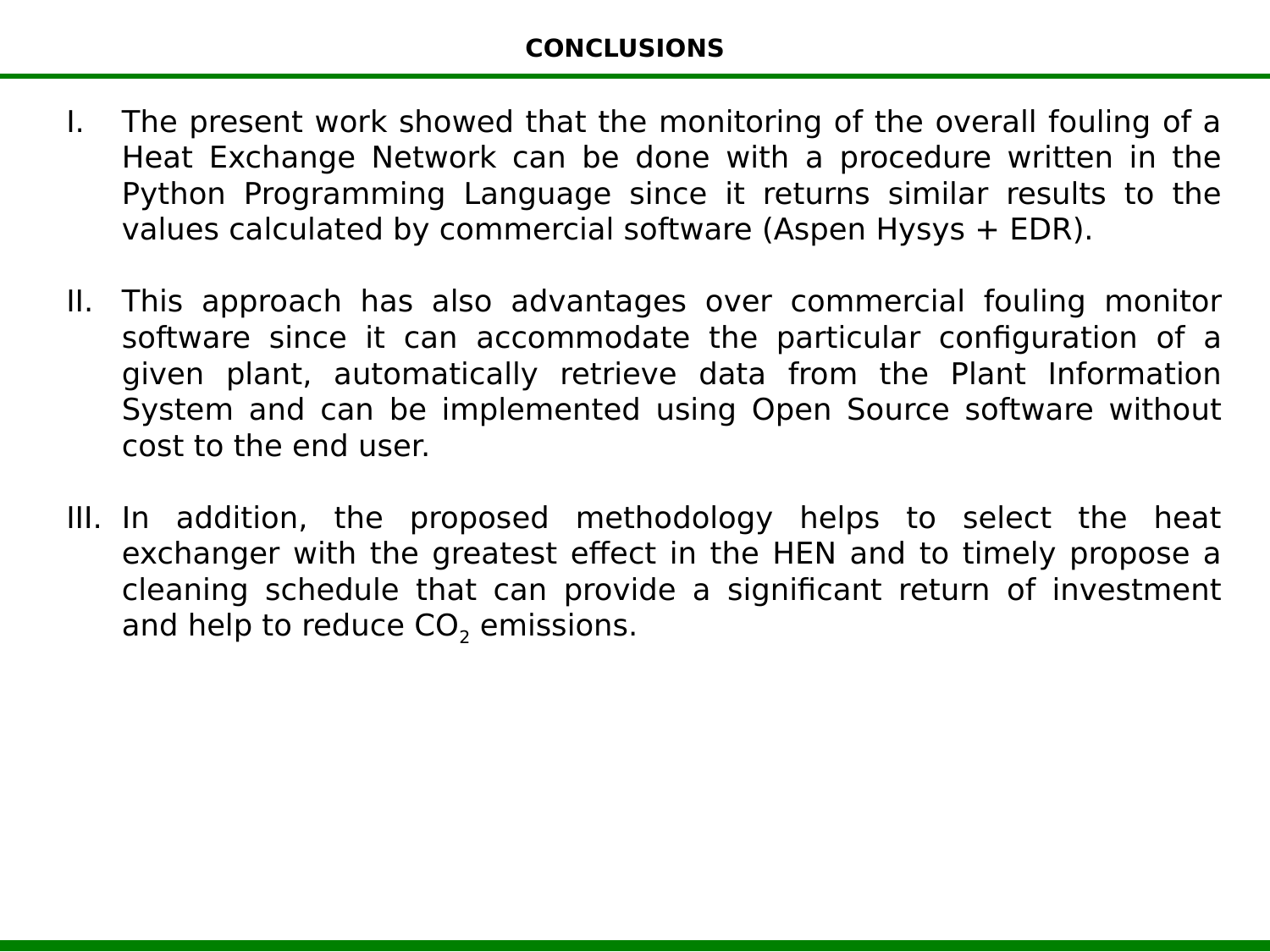

CONCLUSIONS
The present work showed that the monitoring of the overall fouling of a Heat Exchange Network can be done with a procedure written in the Python Programming Language since it returns similar results to the values calculated by commercial software (Aspen Hysys + EDR).

This approach has also advantages over commercial fouling monitor software since it can accommodate the particular configuration of a given plant, automatically retrieve data from the Plant Information System and can be implemented using Open Source software without cost to the end user.

In addition, the proposed methodology helps to select the heat exchanger with the greatest effect in the HEN and to timely propose a cleaning schedule that can provide a significant return of investment and help to reduce CO2 emissions.